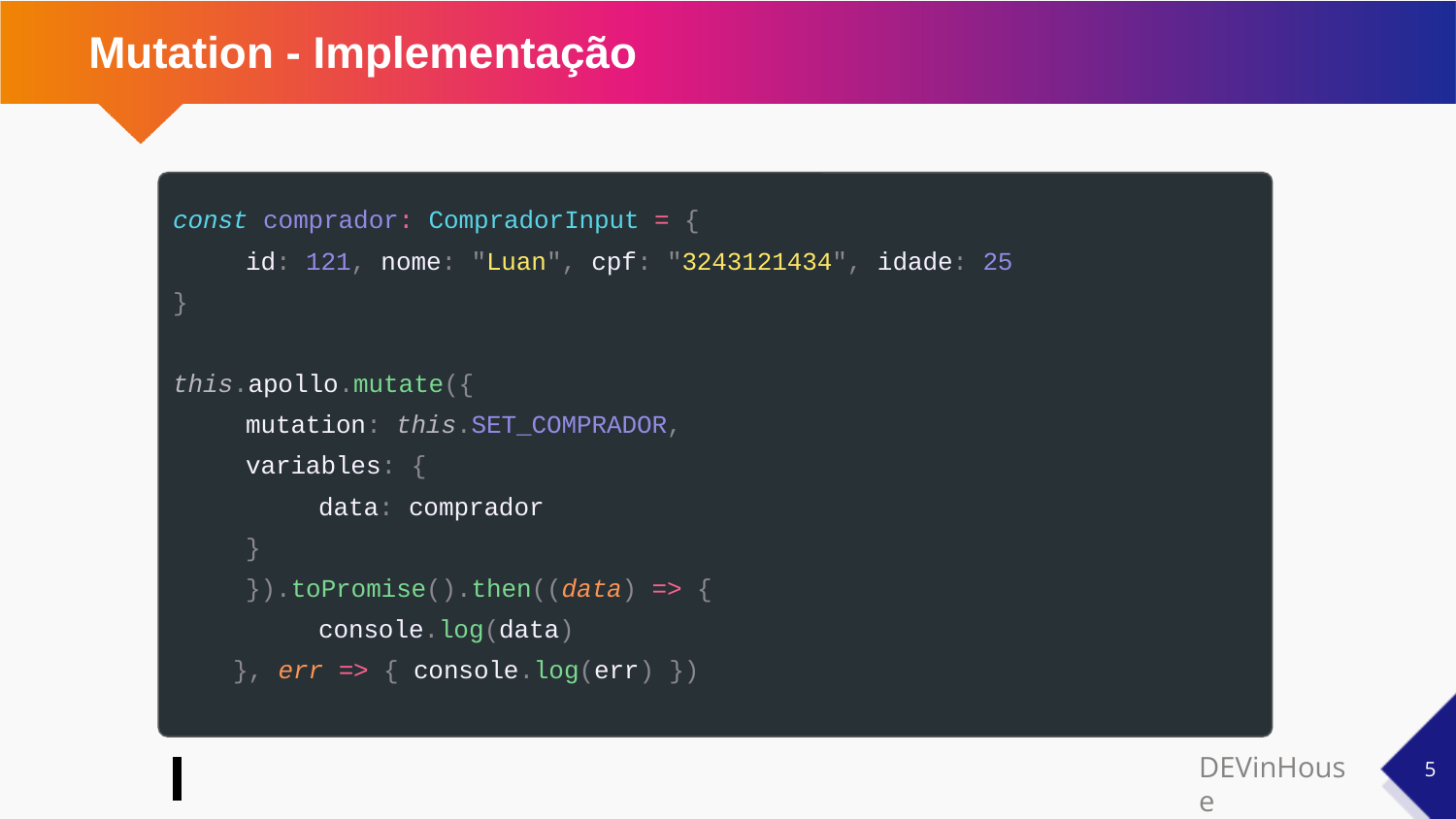

# Mutation - Implementação

const comprador: CompradorInput = {
id: 121, nome: "Luan", cpf: "3243121434", idade: 25
}

this.apollo.mutate({
mutation: this.SET_COMPRADOR,
variables: {
data: comprador
}
}).toPromise().then((data) => {
console.log(data)
    }, err => { console.log(err) })

5